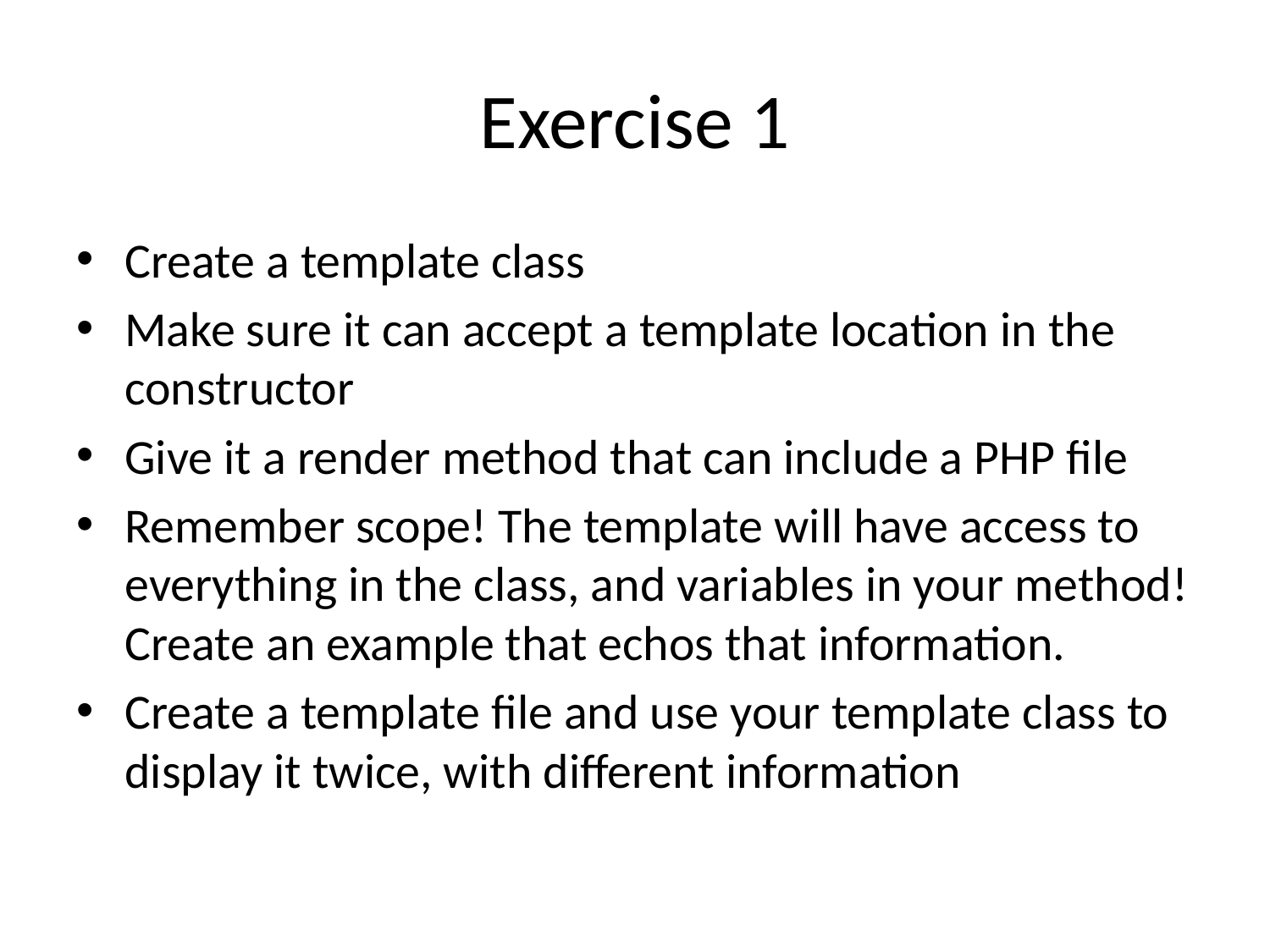

# Exercise 1
Create a template class
Make sure it can accept a template location in the constructor
Give it a render method that can include a PHP file
Remember scope! The template will have access to everything in the class, and variables in your method! Create an example that echos that information.
Create a template file and use your template class to display it twice, with different information